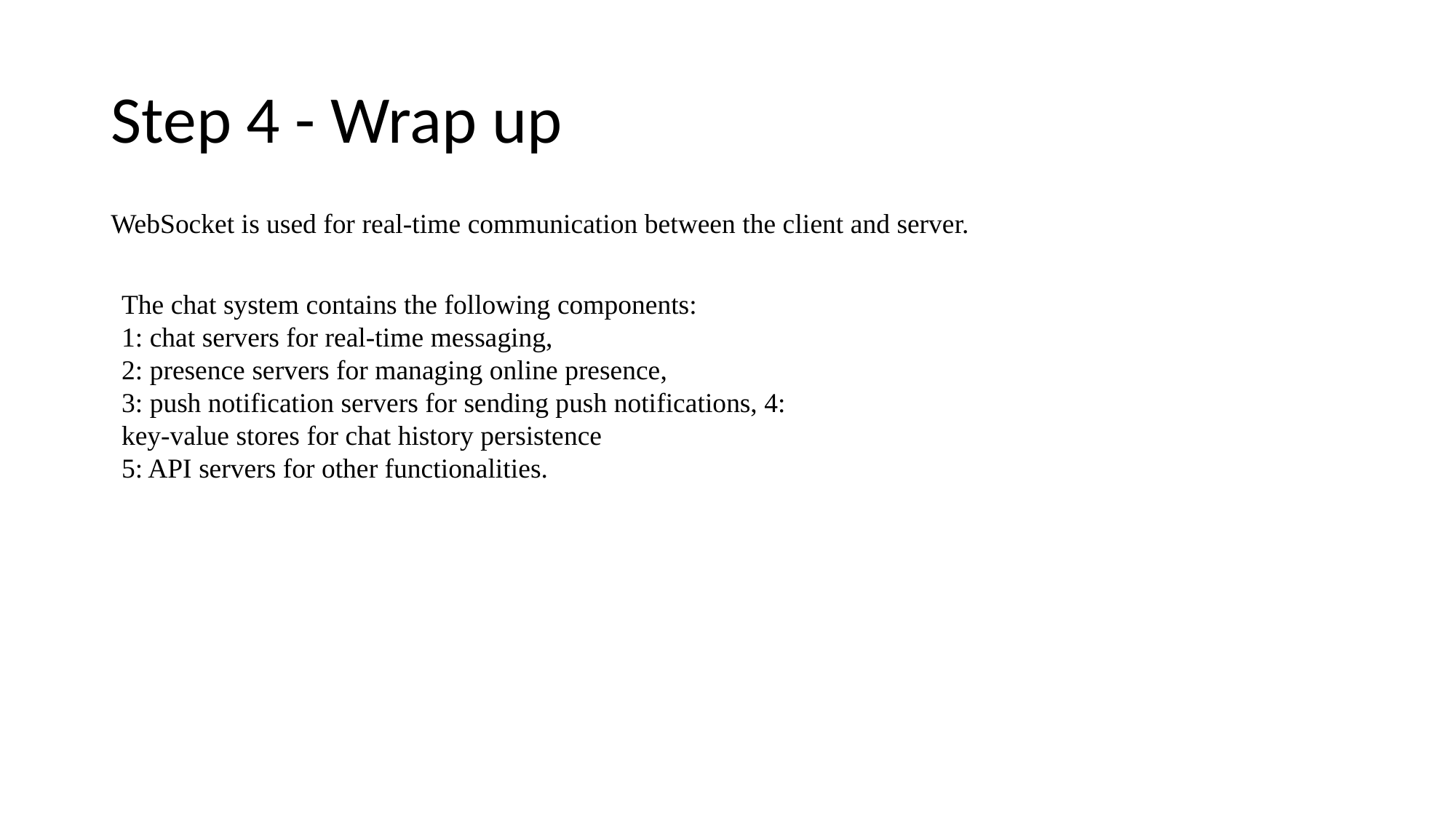

# Step 4 - Wrap up
WebSocket is used for real-time communication between the client and server.
The chat system contains the following components:
1: chat servers for real-time messaging,
2: presence servers for managing online presence,
3: push notification servers for sending push notifications, 4: key-value stores for chat history persistence
5: API servers for other functionalities.